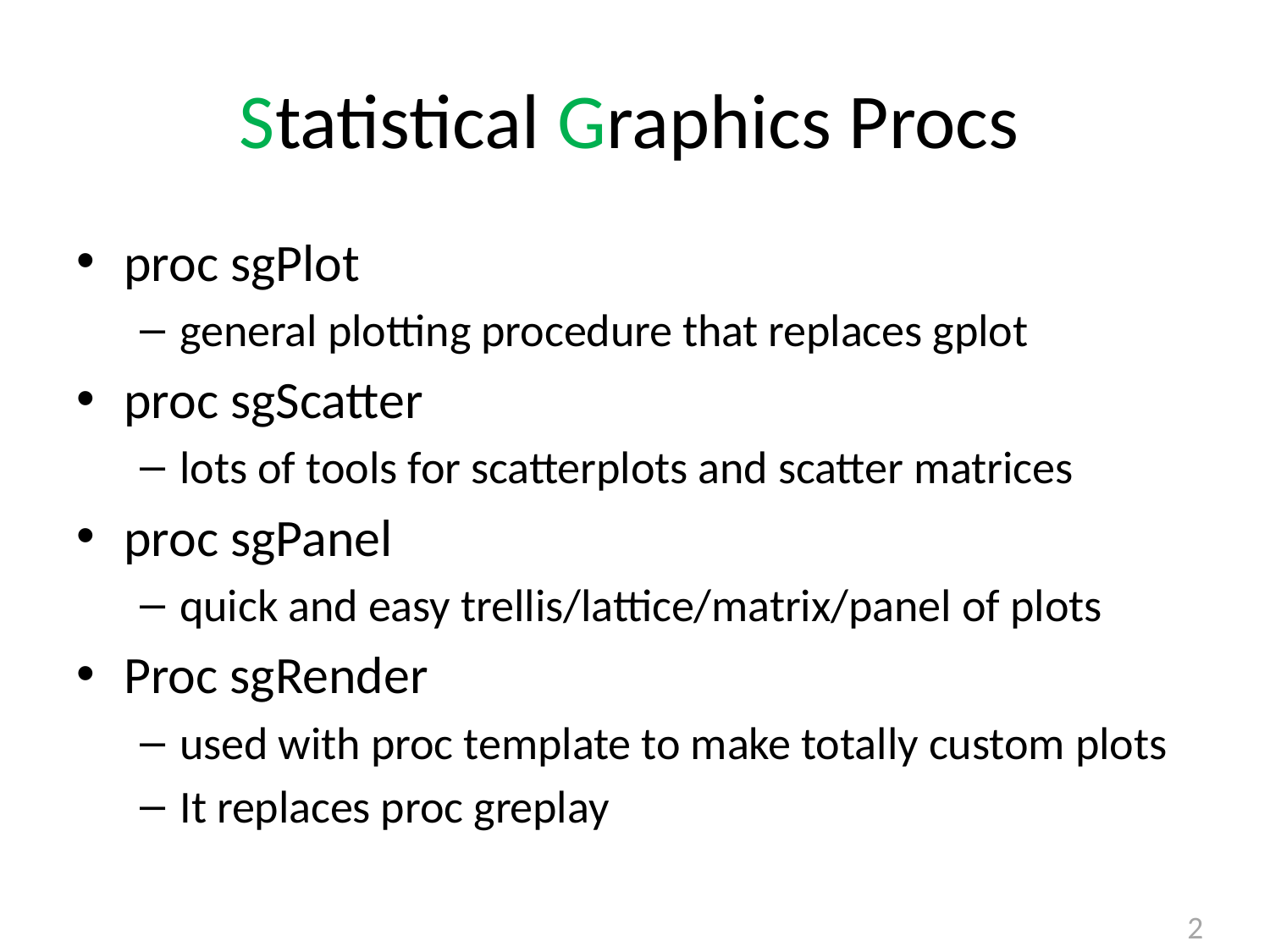

# Statistical Graphics Procs
proc sgPlot
general plotting procedure that replaces gplot
proc sgScatter
lots of tools for scatterplots and scatter matrices
proc sgPanel
quick and easy trellis/lattice/matrix/panel of plots
Proc sgRender
used with proc template to make totally custom plots
It replaces proc greplay